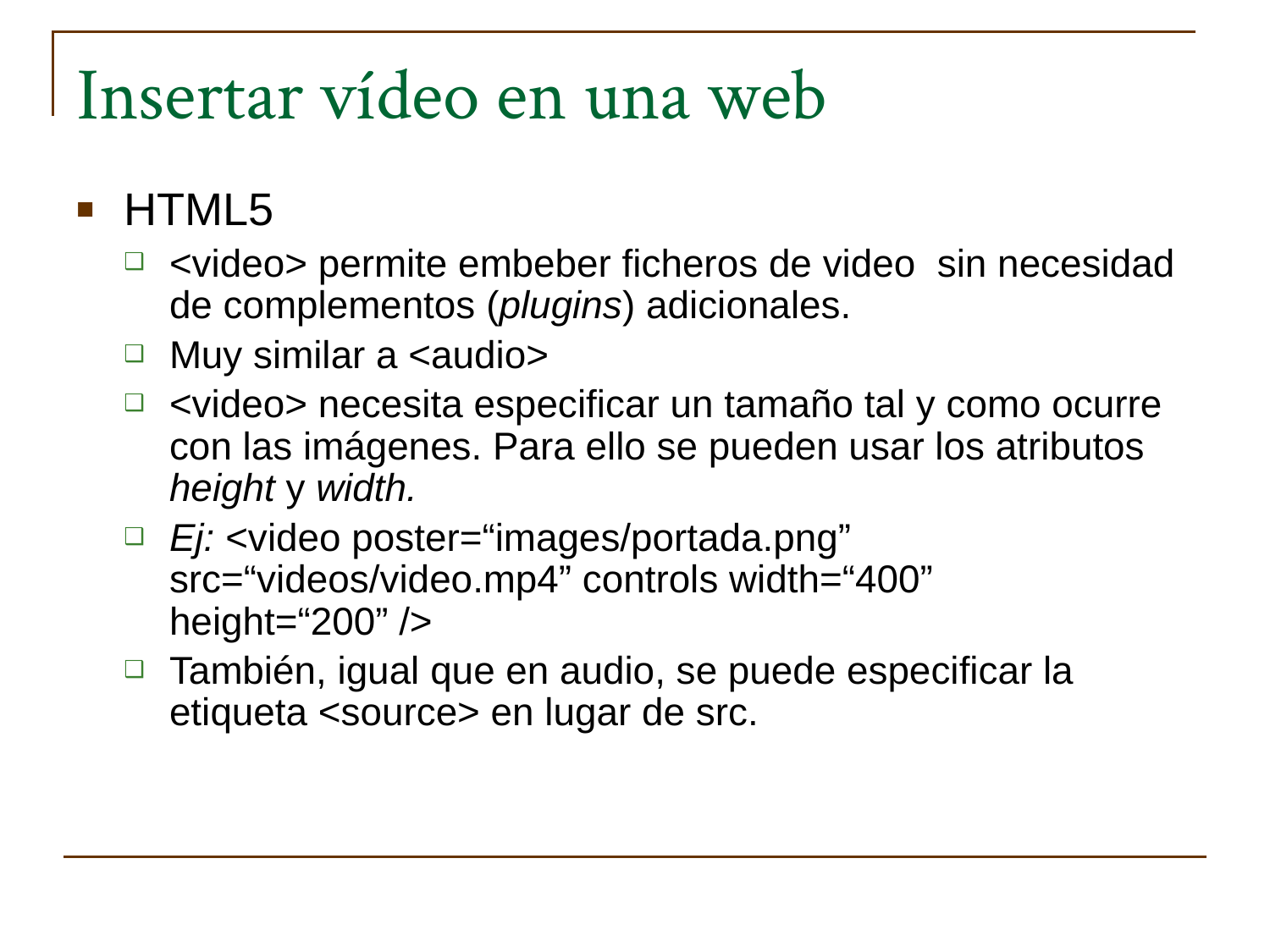

# Insertar vídeo en una web
HTML5
<video> permite embeber ficheros de video  sin necesidad de complementos (plugins) adicionales.
Muy similar a <audio>
<video> necesita especificar un tamaño tal y como ocurre con las imágenes. Para ello se pueden usar los atributos height y width.
Ej: <video poster=“images/portada.png” src=“videos/video.mp4” controls width=“400” height=“200” />
También, igual que en audio, se puede especificar la etiqueta <source> en lugar de src.